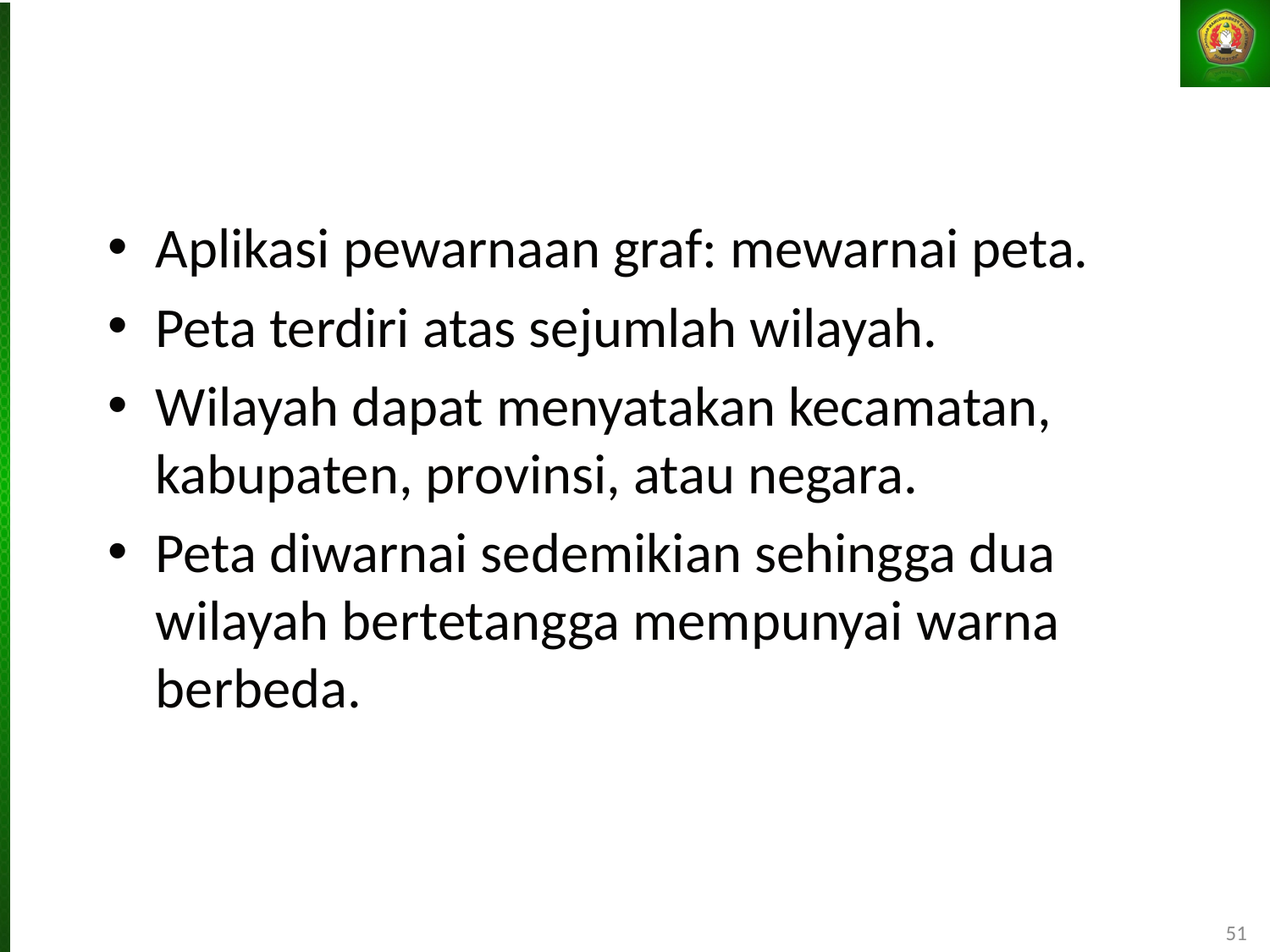

Aplikasi pewarnaan graf: mewarnai peta.
Peta terdiri atas sejumlah wilayah.
Wilayah dapat menyatakan kecamatan, kabupaten, provinsi, atau negara.
Peta diwarnai sedemikian sehingga dua wilayah bertetangga mempunyai warna berbeda.

51